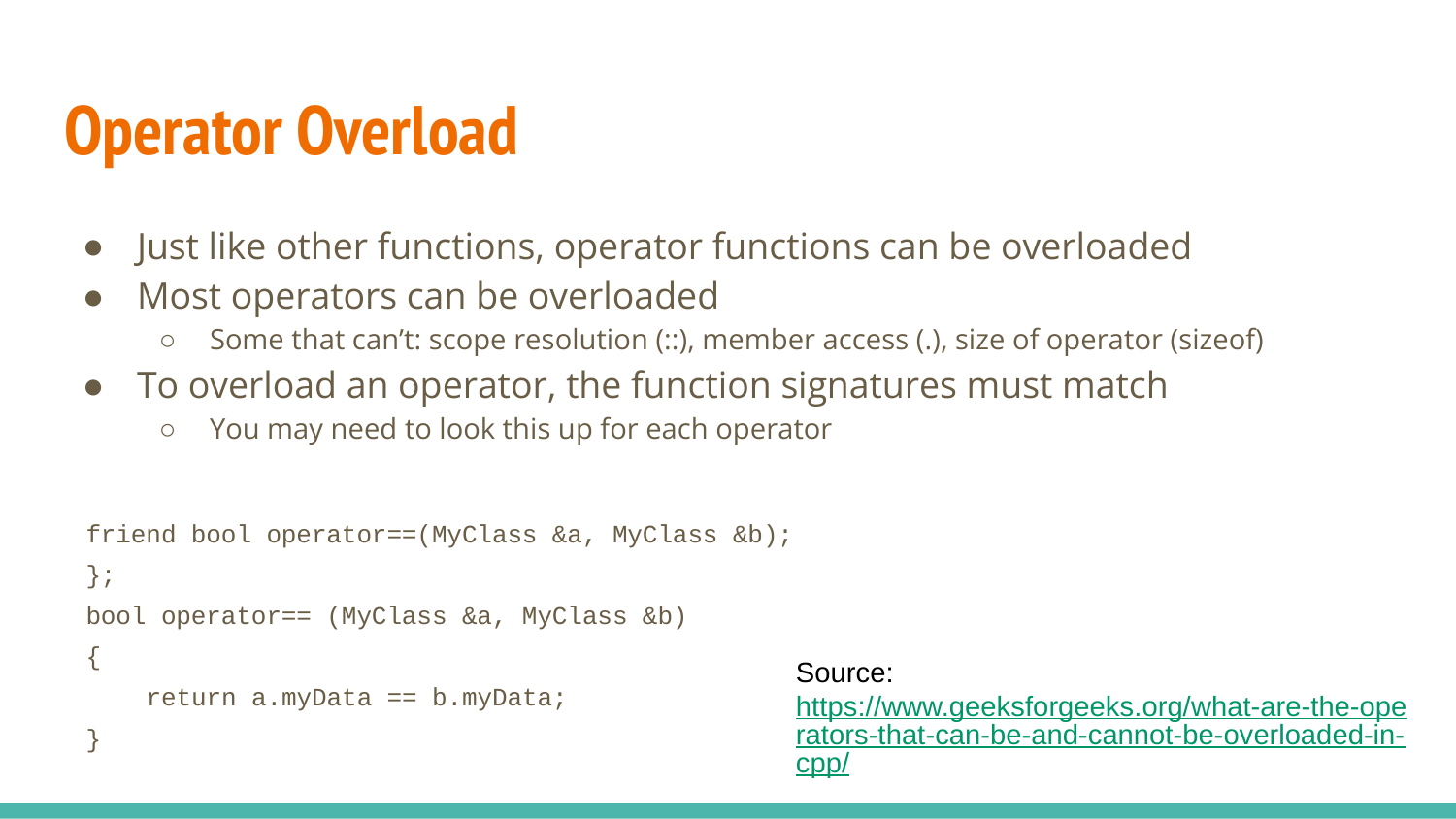

# Operator Overload
Just like other functions, operator functions can be overloaded
Most operators can be overloaded
Some that can’t: scope resolution (::), member access (.), size of operator (sizeof)
To overload an operator, the function signatures must match
You may need to look this up for each operator

friend bool operator==(MyClass &a, MyClass &b);
};
bool operator== (MyClass &a, MyClass &b)
{
    return a.myData == b.myData;
}

Source: https://www.geeksforgeeks.org/what-are-the-operators-that-can-be-and-cannot-be-overloaded-in-cpp/